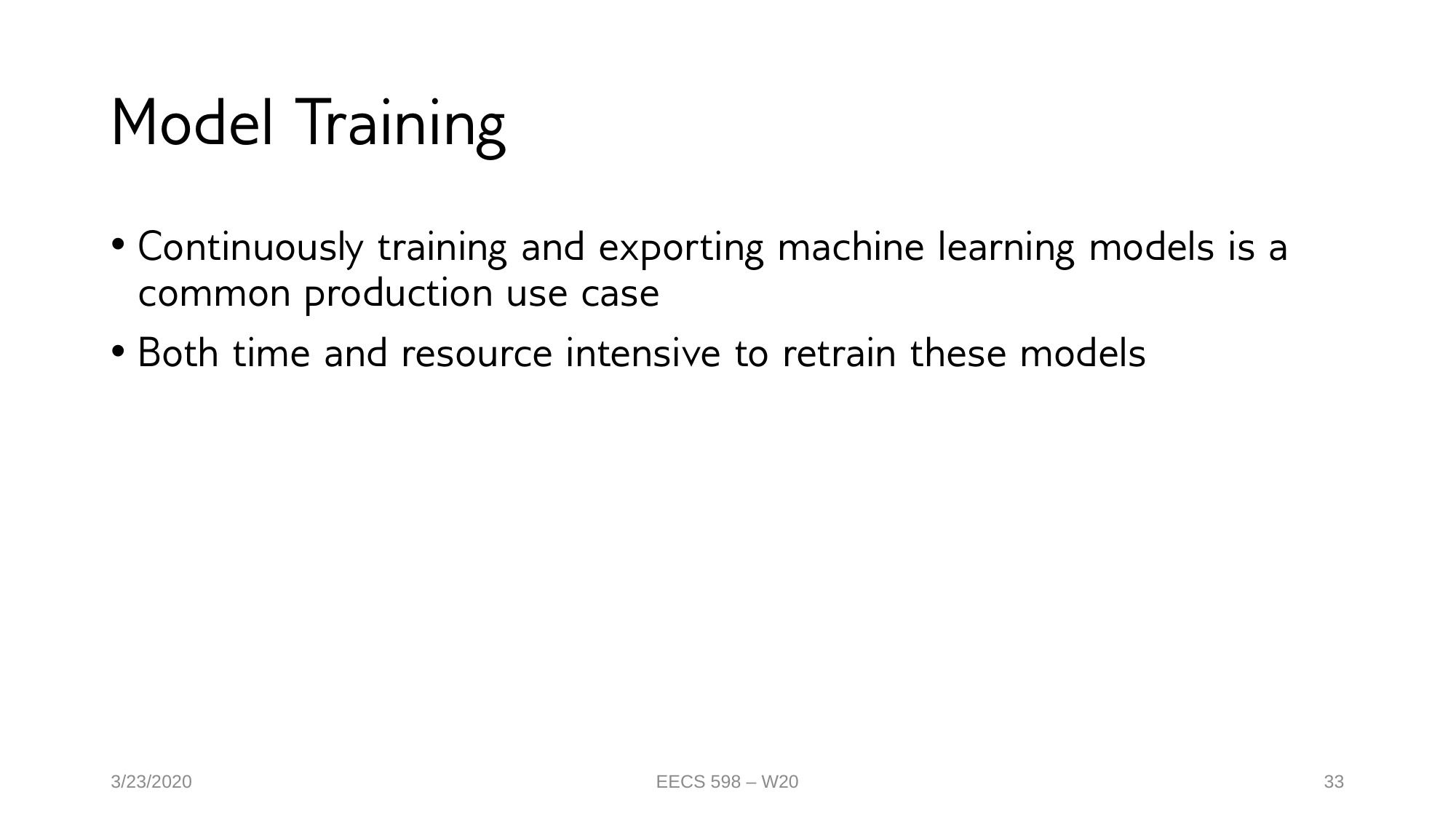

# Model Training
Continuously training and exporting machine learning models is a common production use case
Both time and resource intensive to retrain these models
3/23/2020
EECS 598 – W20
33